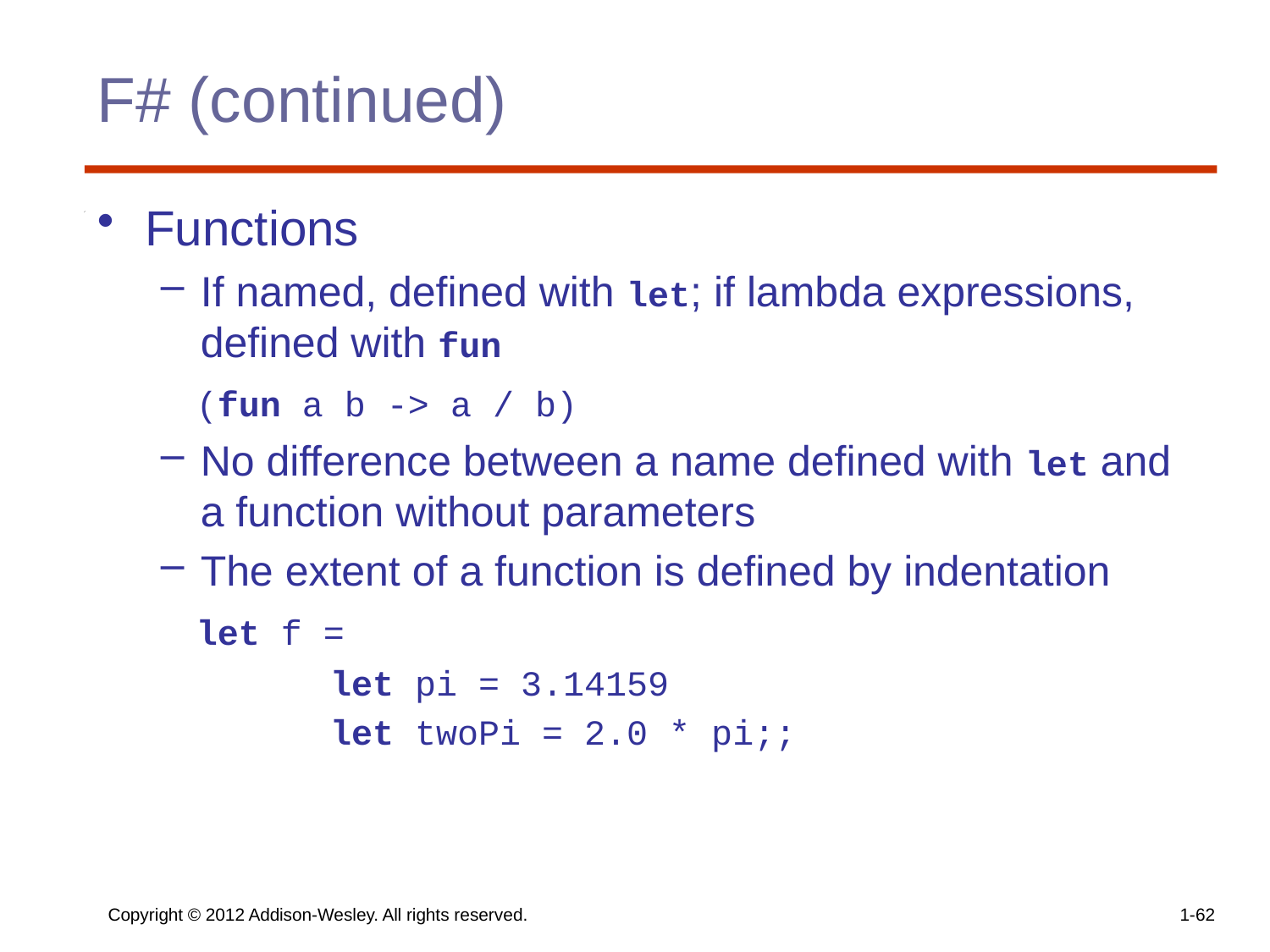

# F# (continued)
Functions
If named, defined with let; if lambda expressions, defined with fun
   (fun a b -> a / b)
No difference between a name defined with let and a function without parameters
The extent of a function is defined by indentation
   let f =
        let pi = 3.14159
        let twoPi = 2.0 * pi;;

Copyright © 2012 Addison-Wesley. All rights reserved.
1-62